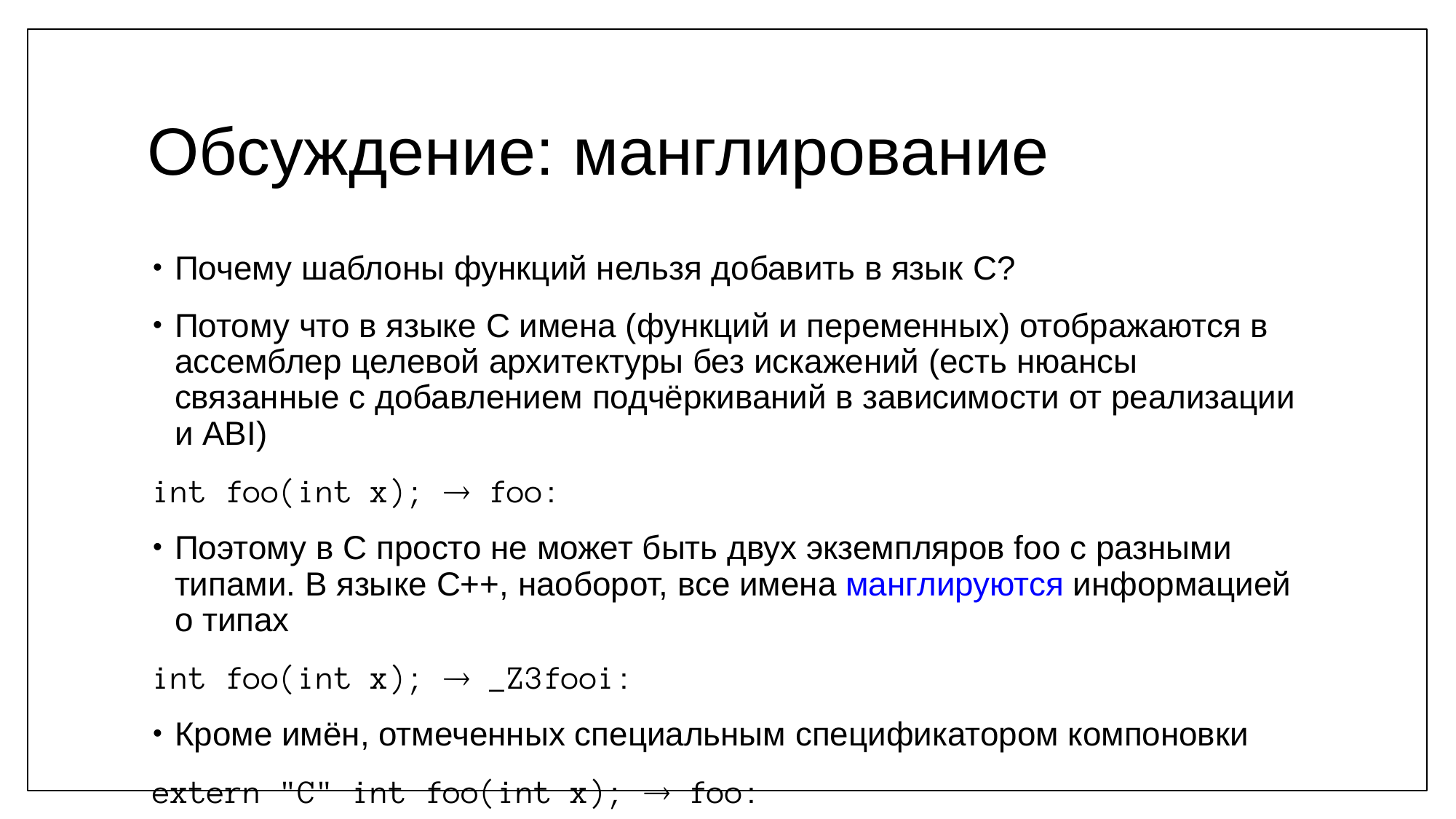

# Обсуждение: манглирование
Почему шаблоны функций нельзя добавить в язык C?
Потому что в языке C имена (функций и переменных) отображаются в ассемблер целевой архитектуры без искажений (есть нюансы связанные с добавлением подчёркиваний в зависимости от реализации и ABI)
int foo(int x); → foo:
Поэтому в C просто не может быть двух экземпляров foo с разными типами. В языке C++, наоборот, все имена манглируются информацией о типах
int foo(int x); → _Z3fooi:
Кроме имён, отмеченных специальным спецификатором компоновки
extern "C" int foo(int x); → foo: